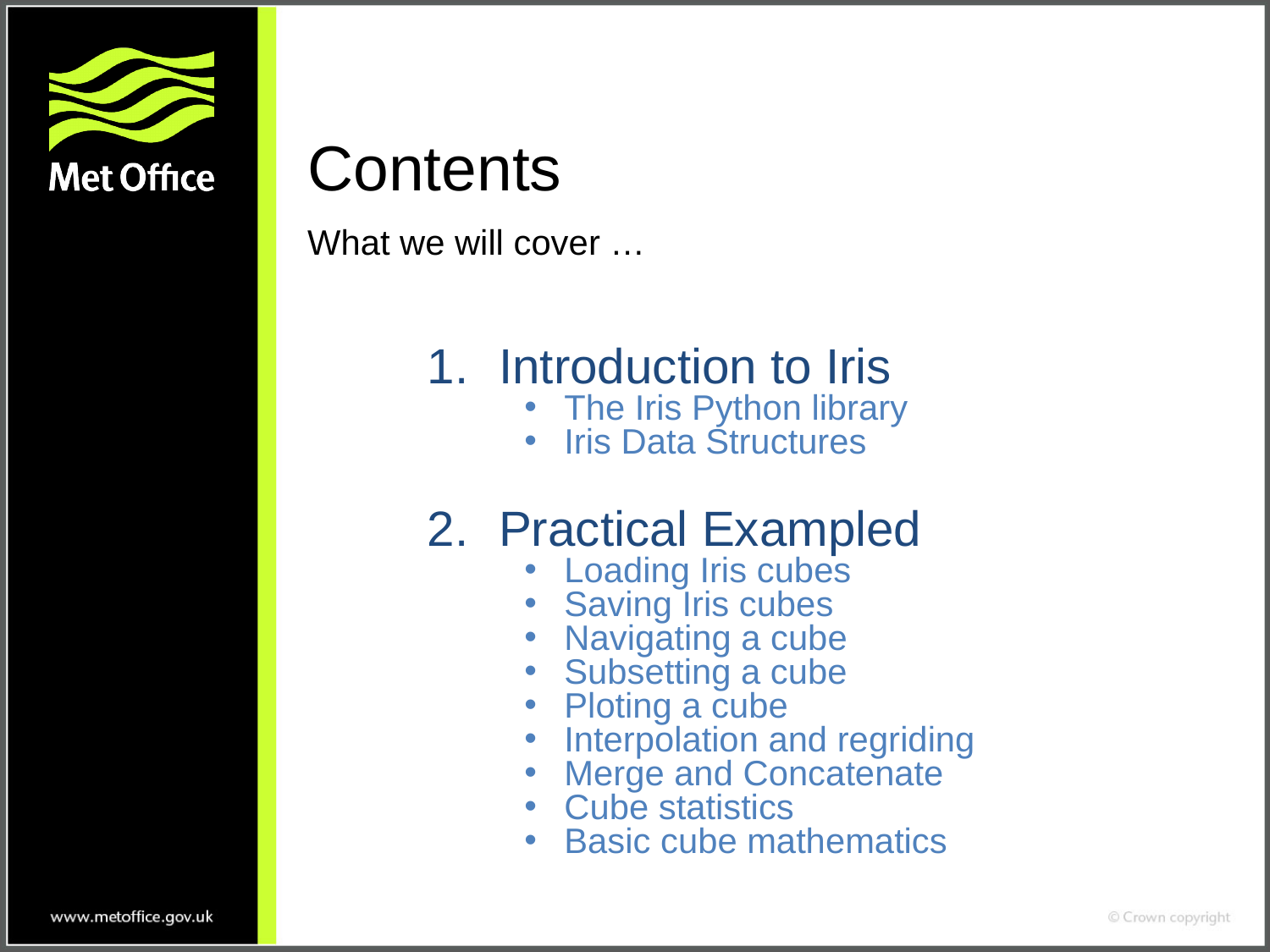

Contents
What we will cover …
Introduction to Iris
 The Iris Python library
 Iris Data Structures

Practical Exampled
 Loading Iris cubes
 Saving Iris cubes
 Navigating a cube
 Subsetting a cube
 Ploting a cube
 Interpolation and regriding
 Merge and Concatenate
 Cube statistics
 Basic cube mathematics